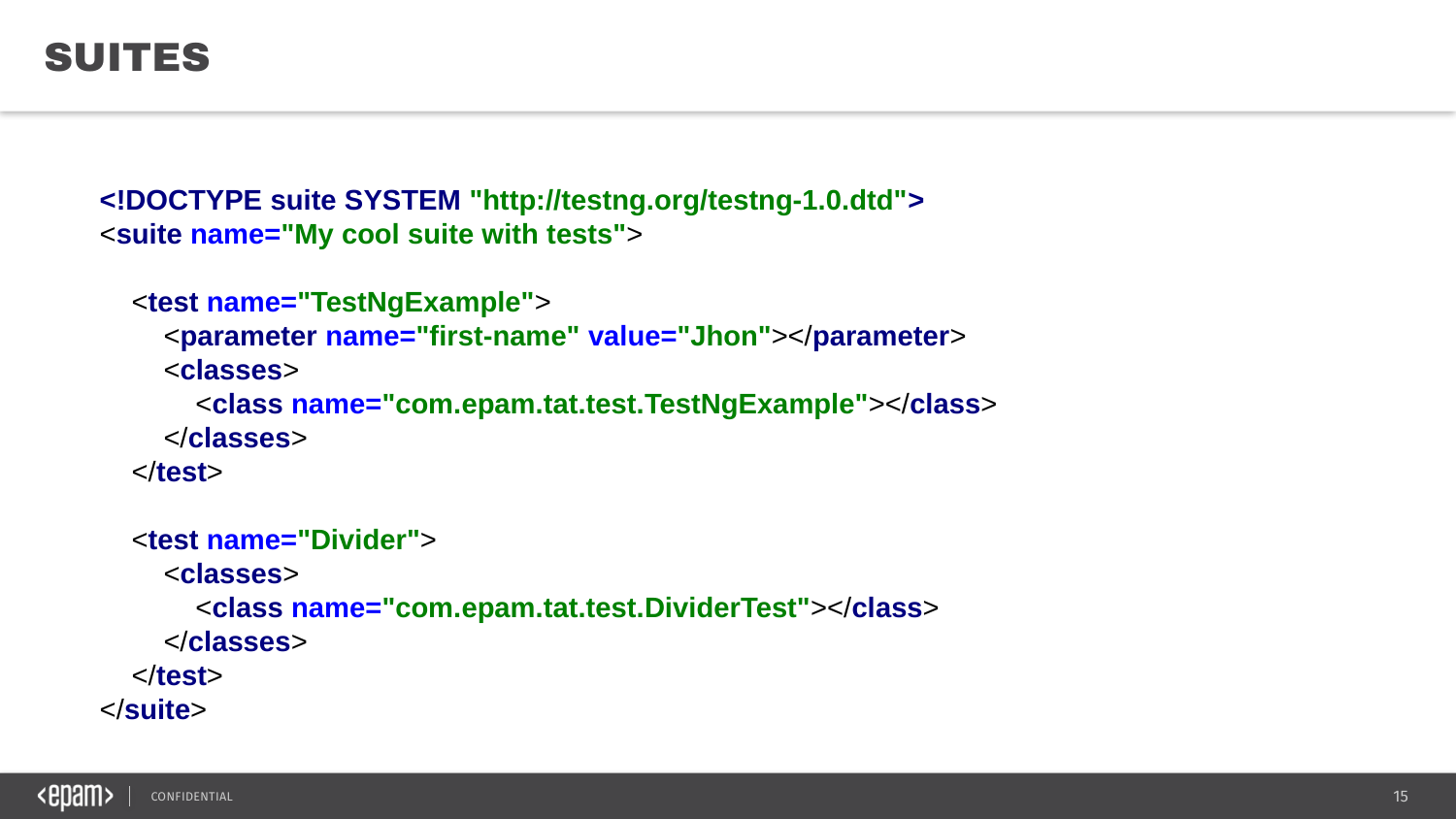

SUITES
<!DOCTYPE suite SYSTEM "http://testng.org/testng-1.0.dtd">
<suite name="My cool suite with tests">
    <test name="TestNgExample">
        <parameter name="first-name" value="Jhon"></parameter>
        <classes>
            <class name="com.epam.tat.test.TestNgExample"></class>
        </classes>
    </test>
    <test name="Divider">
        <classes>
            <class name="com.epam.tat.test.DividerTest"></class>
        </classes>
    </test>
</suite>